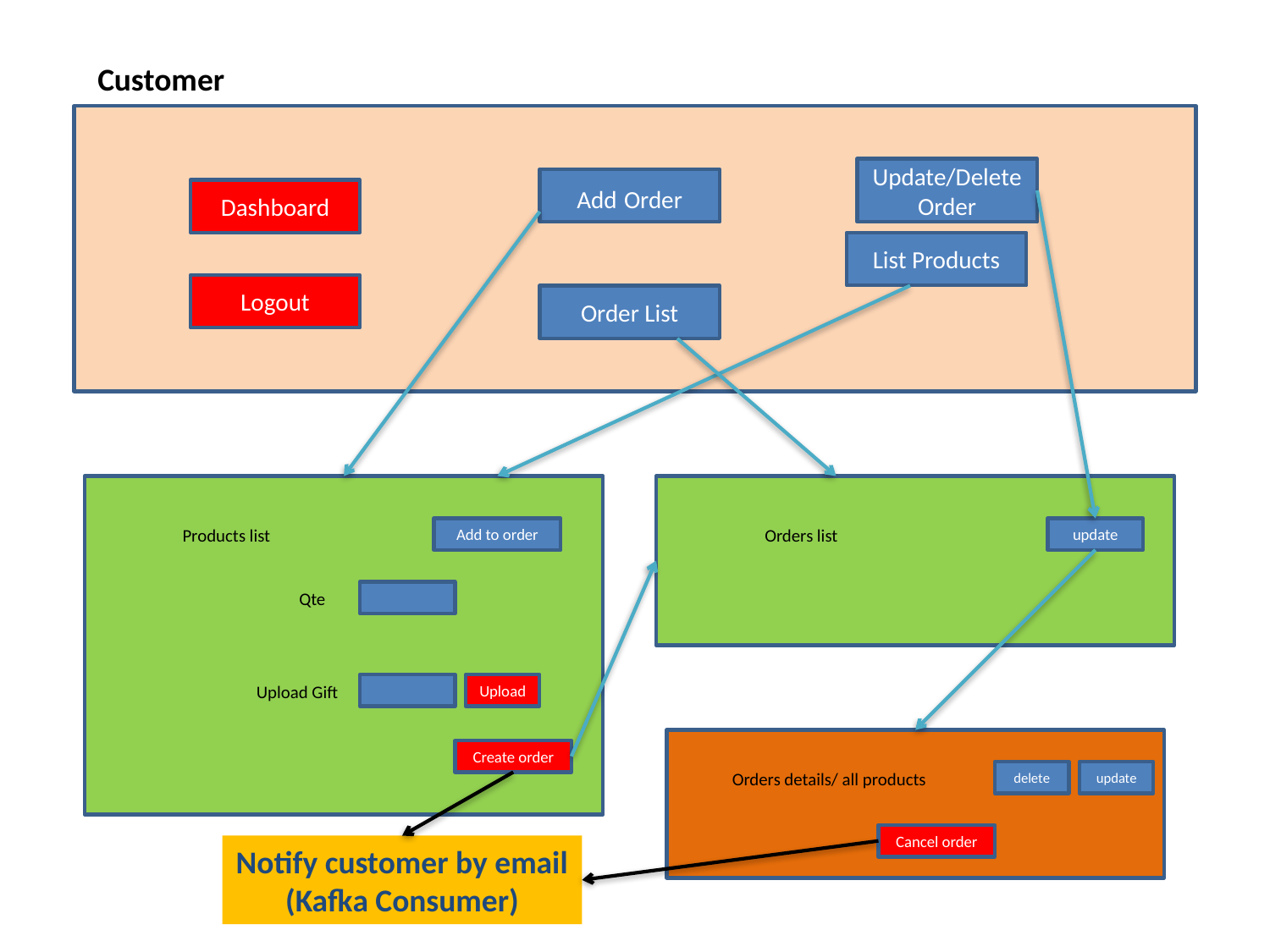

Customer

Update/Delete Order
Add Order
Dashboard
List Products
Logout
Order List

Products list
Add to order
Orders list
update
Qte

Upload Gift

Upload

Create order
Orders details/ all products
delete
update
Cancel order
Notify customer by email
(Kafka Consumer)